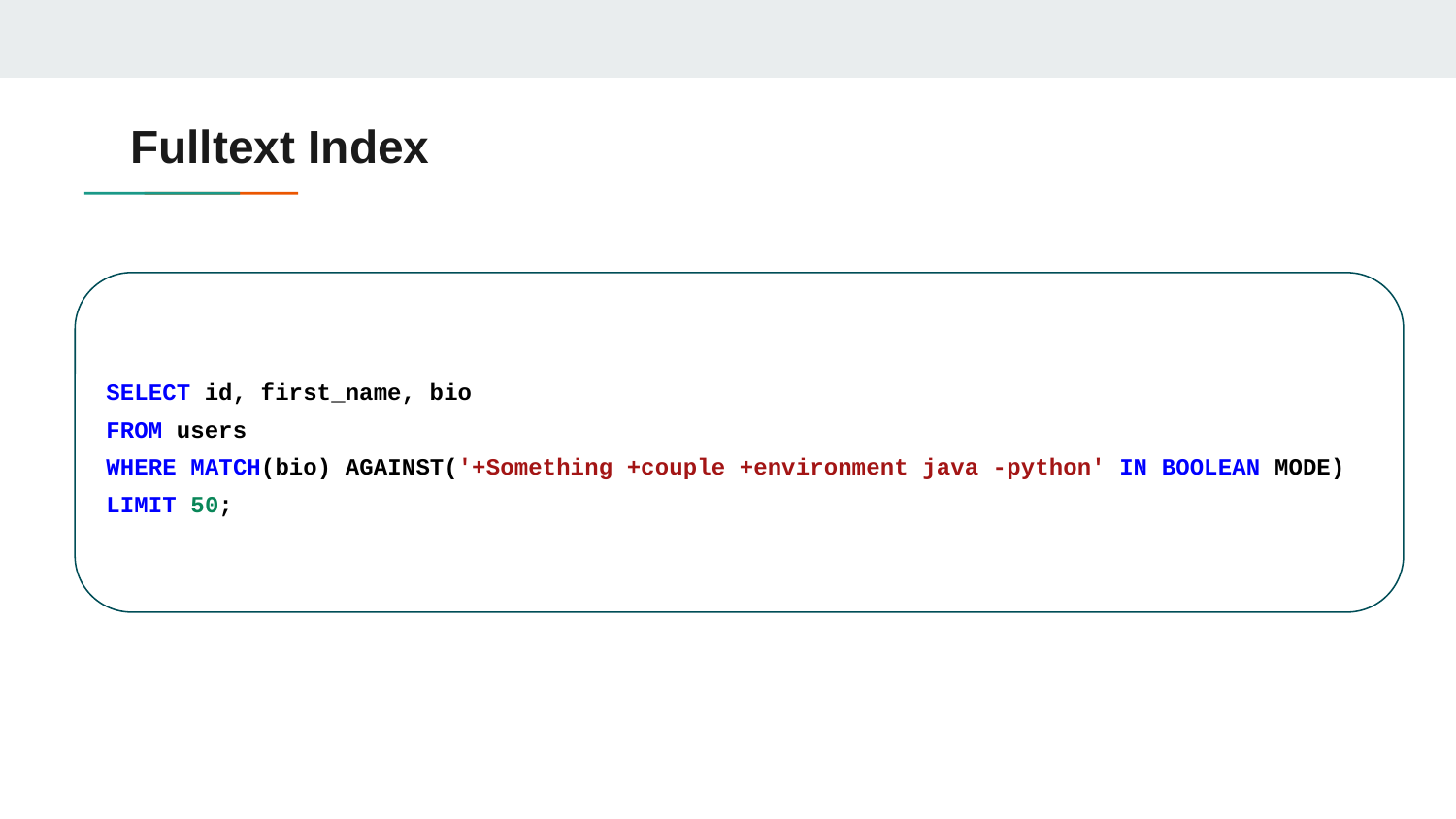

# Fulltext Index

SELECT id, first_name, bio
FROM users
WHERE MATCH(bio) AGAINST('+Something +couple +environment java -python' IN BOOLEAN MODE)
LIMIT 50;